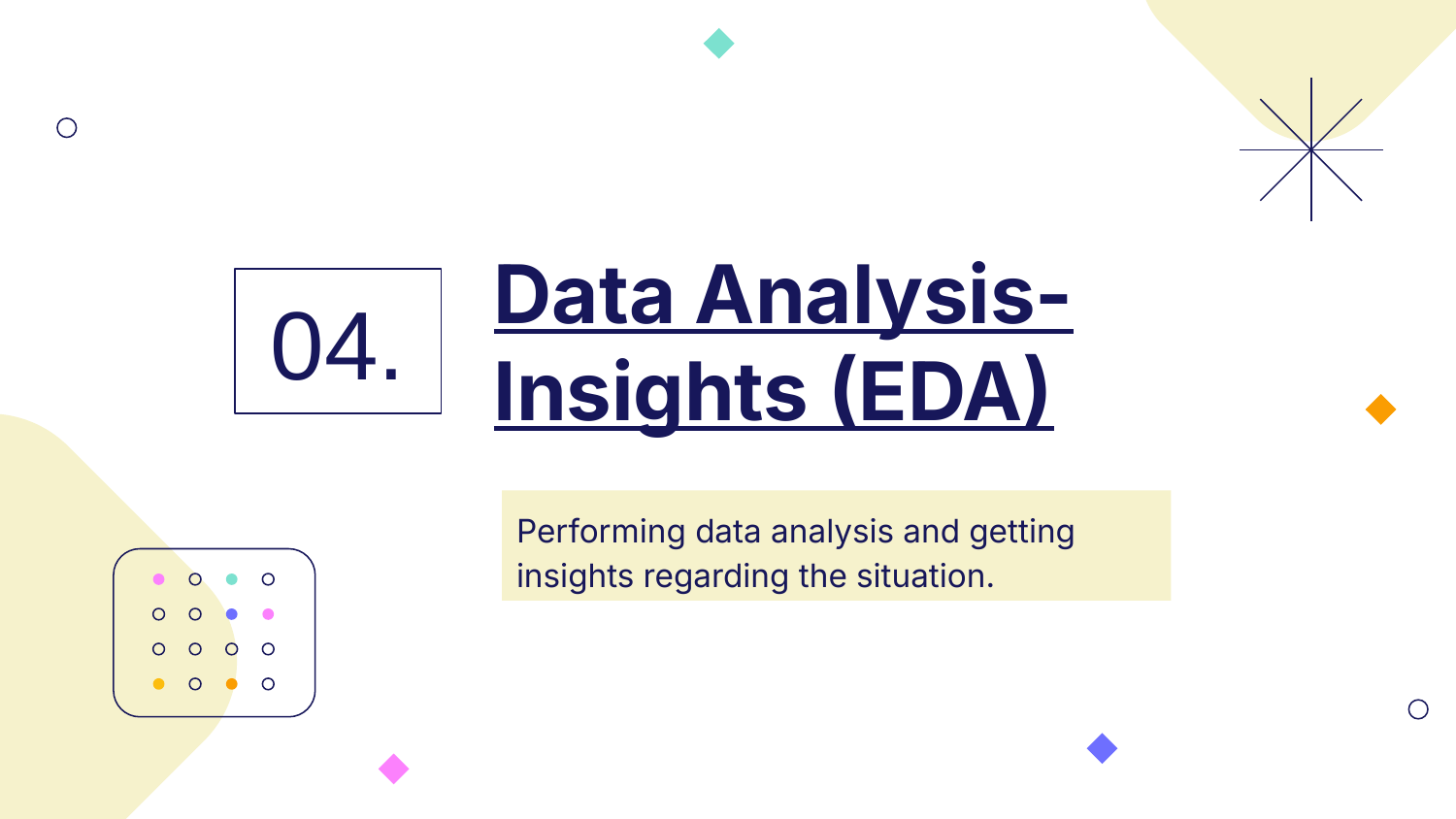

# Data Analysis- Insights (EDA)
04.
Performing data analysis and getting insights regarding the situation.